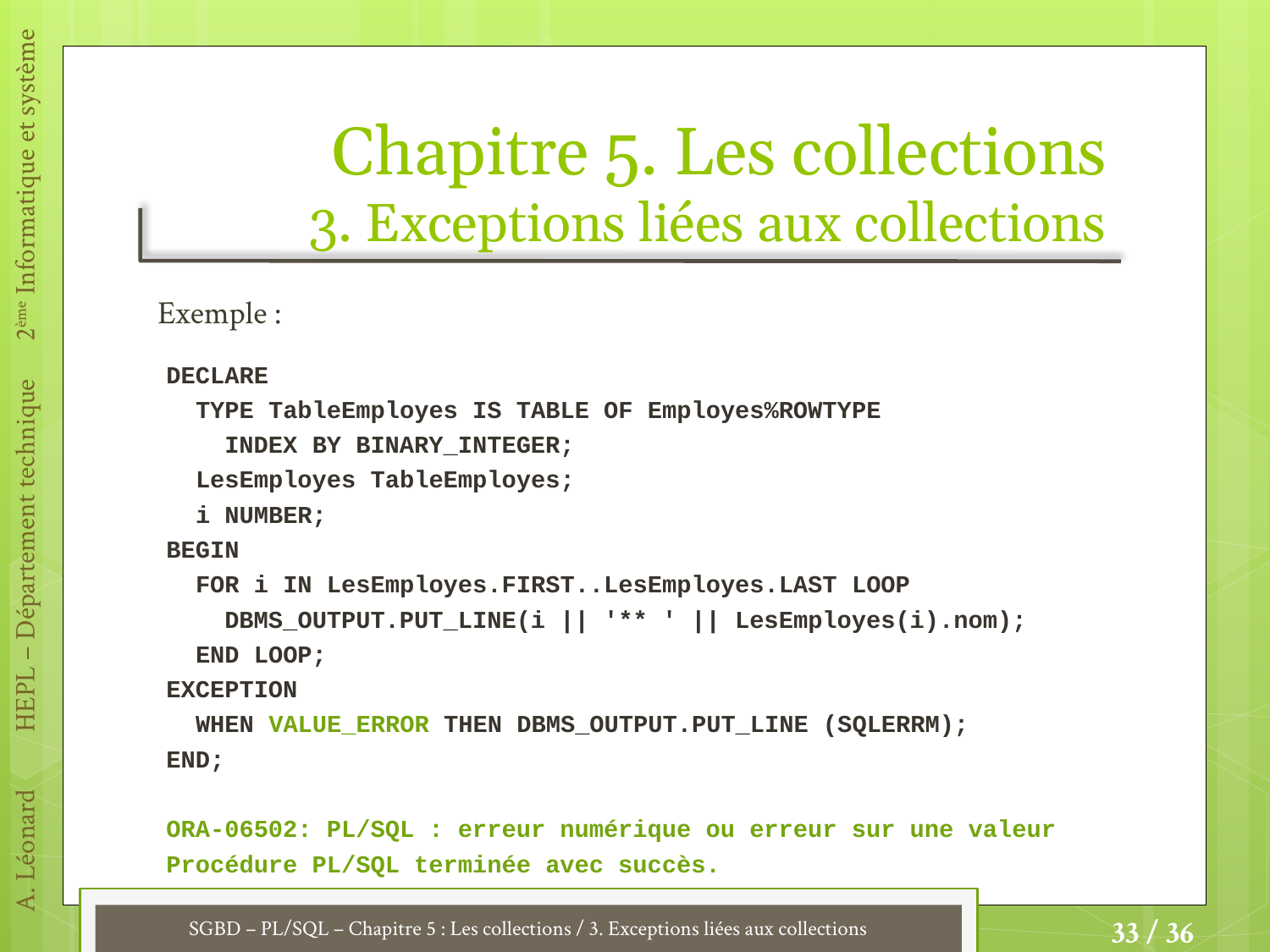

# Chapitre 5. Les collections 3. Exceptions liées aux collections
Exemple :

DECLARE
  TYPE TableEmployes IS TABLE OF Employes%ROWTYPE
    INDEX BY BINARY_INTEGER;
  LesEmployes TableEmployes;
  i NUMBER;
BEGIN
  FOR i IN LesEmployes.FIRST..LesEmployes.LAST LOOP
    DBMS_OUTPUT.PUT_LINE(i || '** ' || LesEmployes(i).nom);
  END LOOP;
EXCEPTION
  WHEN VALUE_ERROR THEN DBMS_OUTPUT.PUT_LINE (SQLERRM);
END;

ORA-06502: PL/SQL : erreur numérique ou erreur sur une valeur
Procédure PL/SQL terminée avec succès.
SGBD – PL/SQL – Chapitre 5 : Les collections / 3. Exceptions liées aux collections